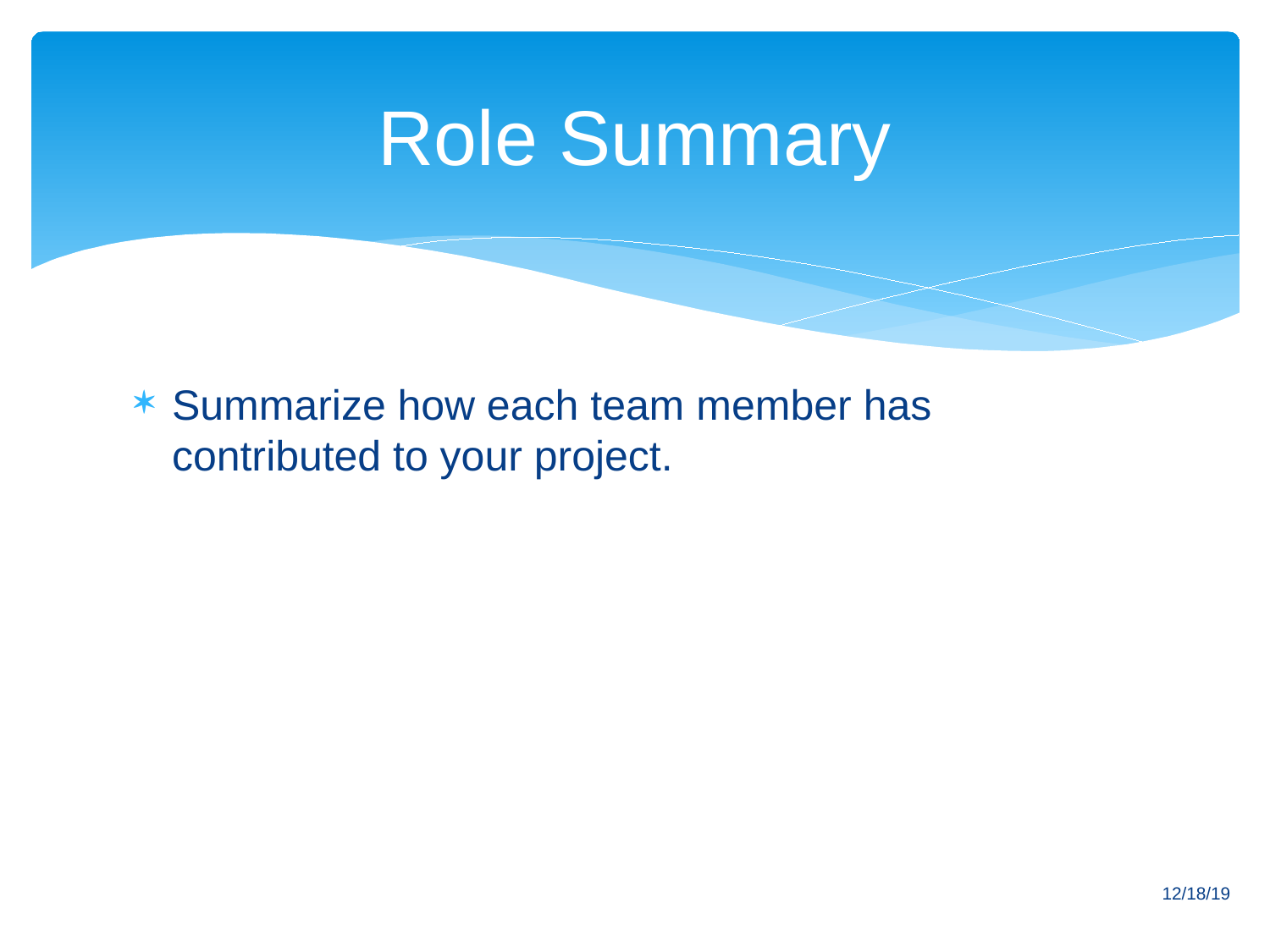

# Role Summary
Summarize how each team member has contributed to your project.

12/18/19